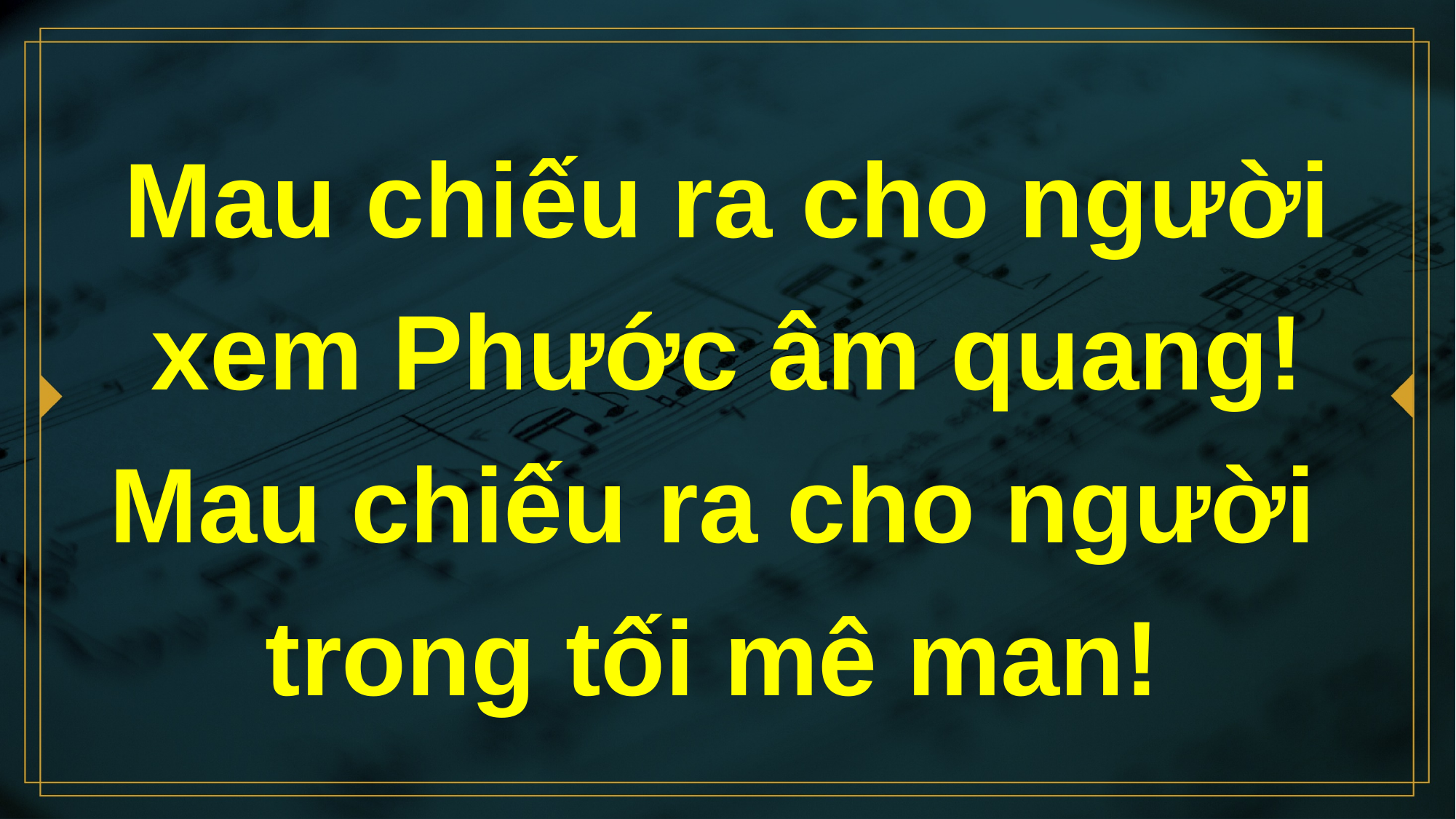

# Mau chiếu ra cho người xem Phước âm quang! Mau chiếu ra cho người trong tối mê man!